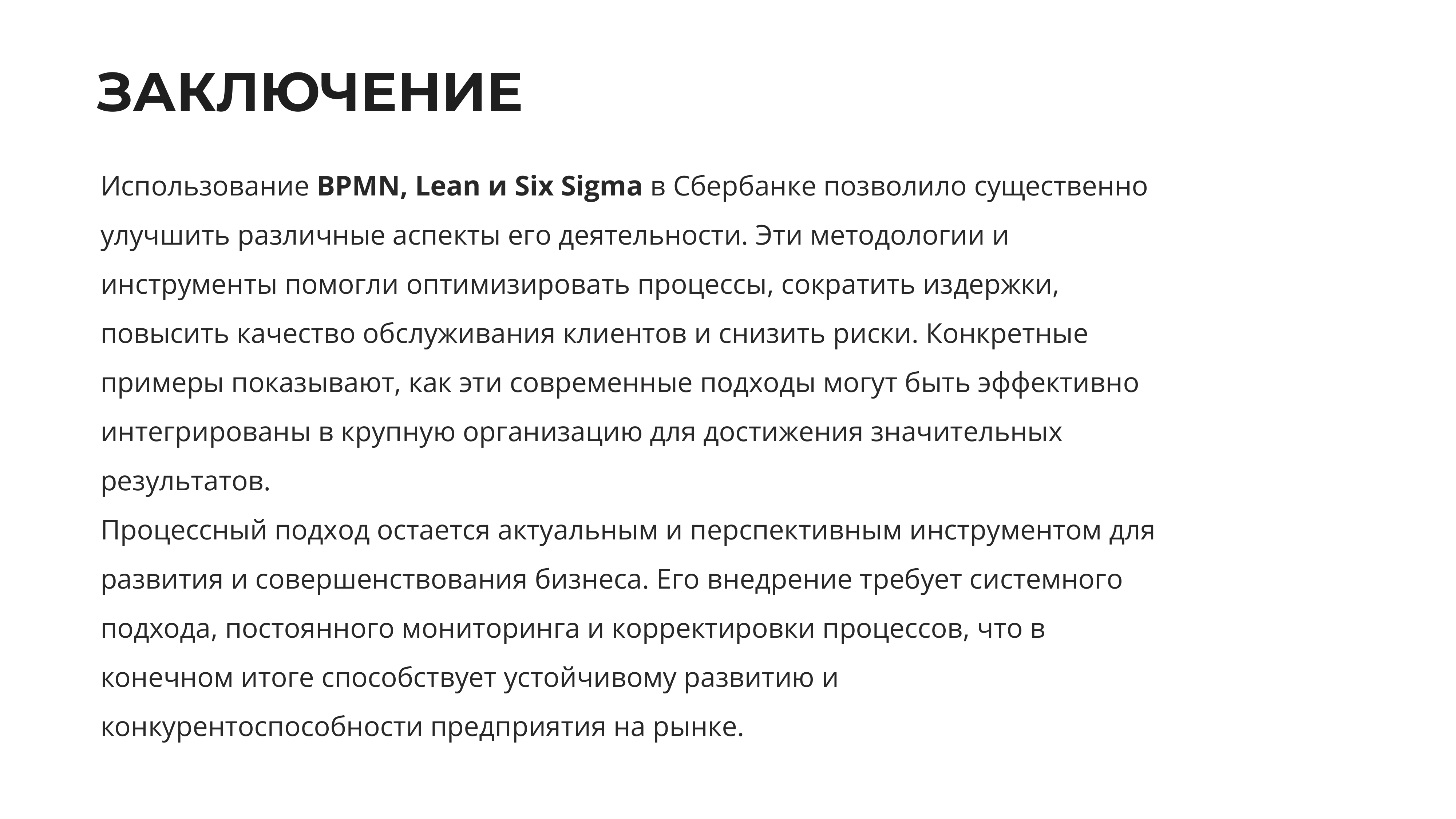

ЗАКЛЮЧЕНИЕ
Использование BPMN, Lean и Six Sigma в Сбербанке позволило существенно улучшить различные аспекты его деятельности. Эти методологии и инструменты помогли оптимизировать процессы, сократить издержки, повысить качество обслуживания клиентов и снизить риски. Конкретные примеры показывают, как эти современные подходы могут быть эффективно интегрированы в крупную организацию для достижения значительных результатов.
Процессный подход остается актуальным и перспективным инструментом для развития и совершенствования бизнеса. Его внедрение требует системного подхода, постоянного мониторинга и корректировки процессов, что в конечном итоге способствует устойчивому развитию и конкурентоспособности предприятия на рынке.